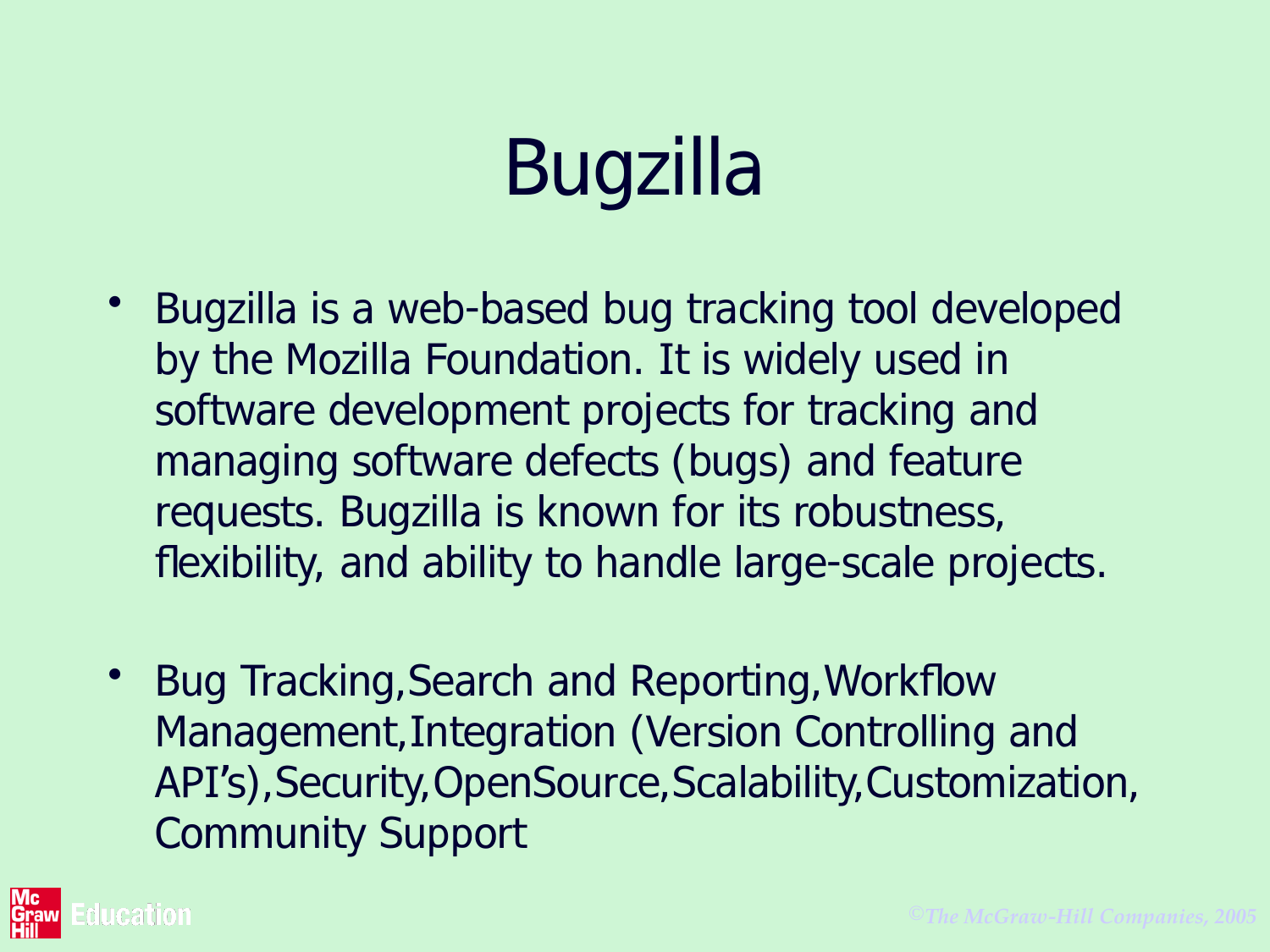

# Bugzilla
Bugzilla is a web-based bug tracking tool developed by the Mozilla Foundation. It is widely used in software development projects for tracking and managing software defects (bugs) and feature requests. Bugzilla is known for its robustness, flexibility, and ability to handle large-scale projects.

Bug Tracking,Search and Reporting,Workflow Management,Integration (Version Controlling and API’s),Security,OpenSource,Scalability,Customization,Community Support